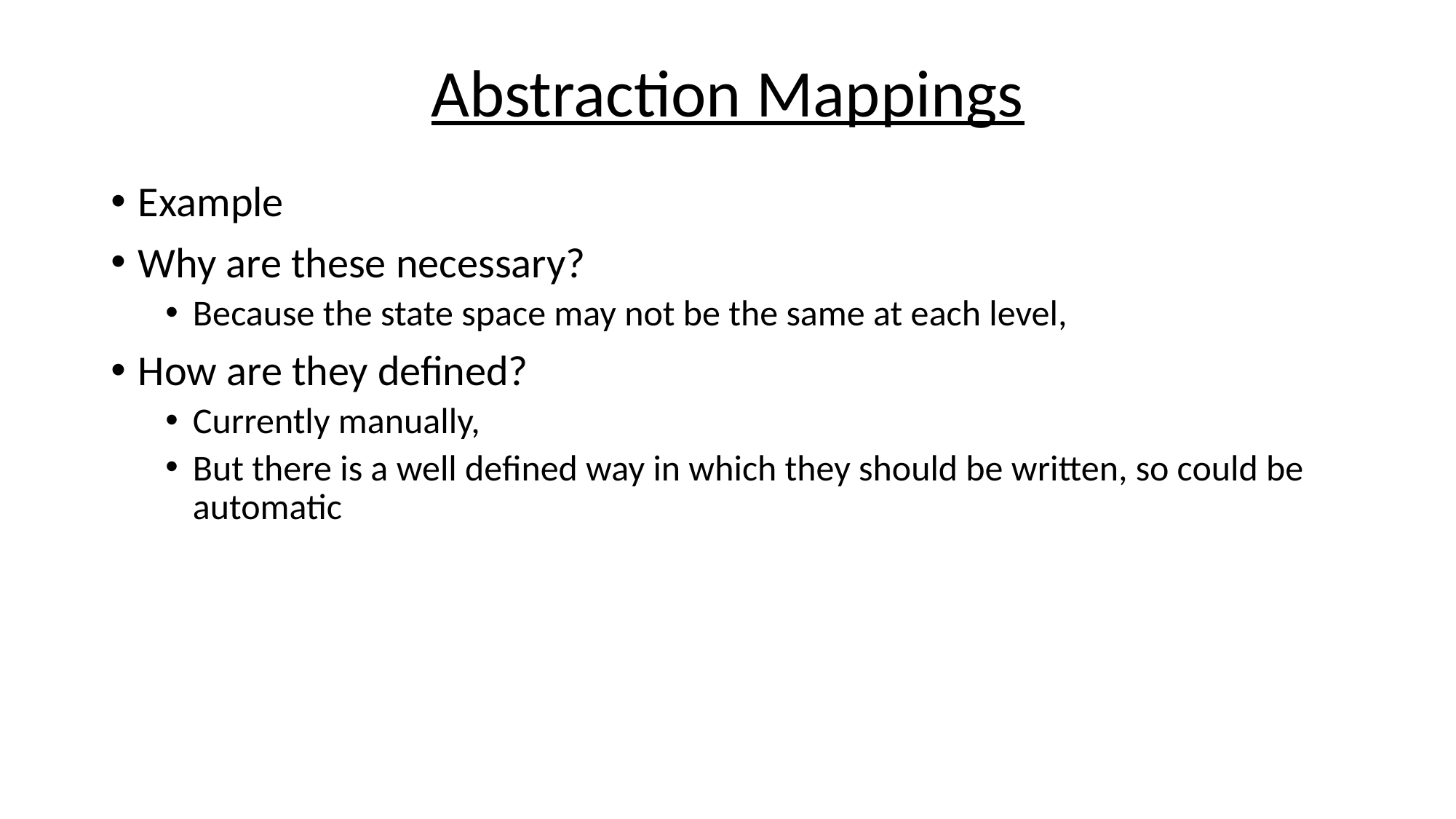

# Abstraction Mappings
Example
Why are these necessary?
Because the state space may not be the same at each level,
How are they defined?
Currently manually,
But there is a well defined way in which they should be written, so could be automatic